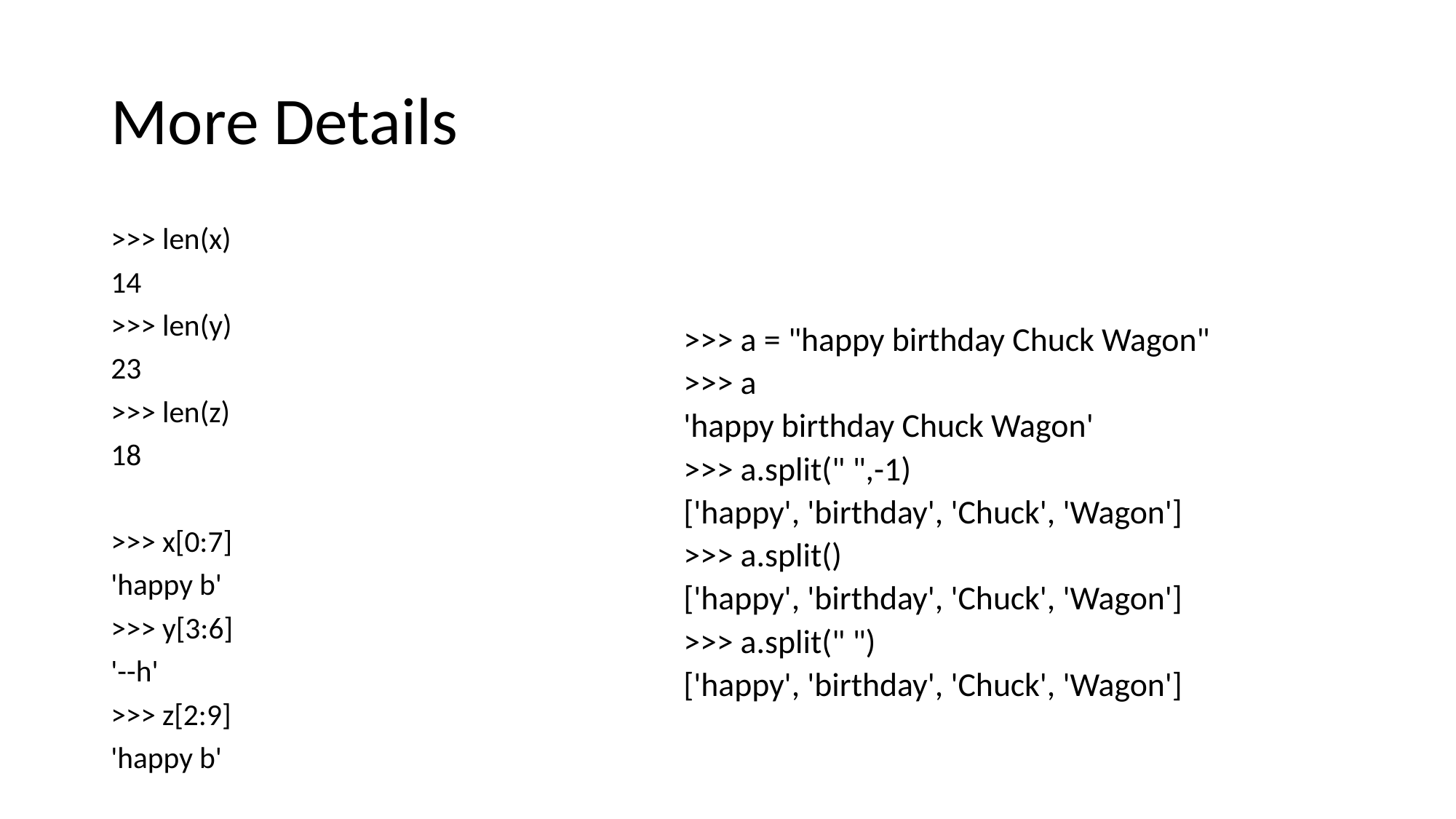

# More Details
>>> len(x)
14
>>> len(y)
23
>>> len(z)
18

>>> x[0:7]
'happy b'
>>> y[3:6]
'--h'
>>> z[2:9]
'happy b'
>>> a = "happy birthday Chuck Wagon"
>>> a
'happy birthday Chuck Wagon'
>>> a.split(" ",-1)
['happy', 'birthday', 'Chuck', 'Wagon']
>>> a.split()
['happy', 'birthday', 'Chuck', 'Wagon']
>>> a.split(" ")
['happy', 'birthday', 'Chuck', 'Wagon']